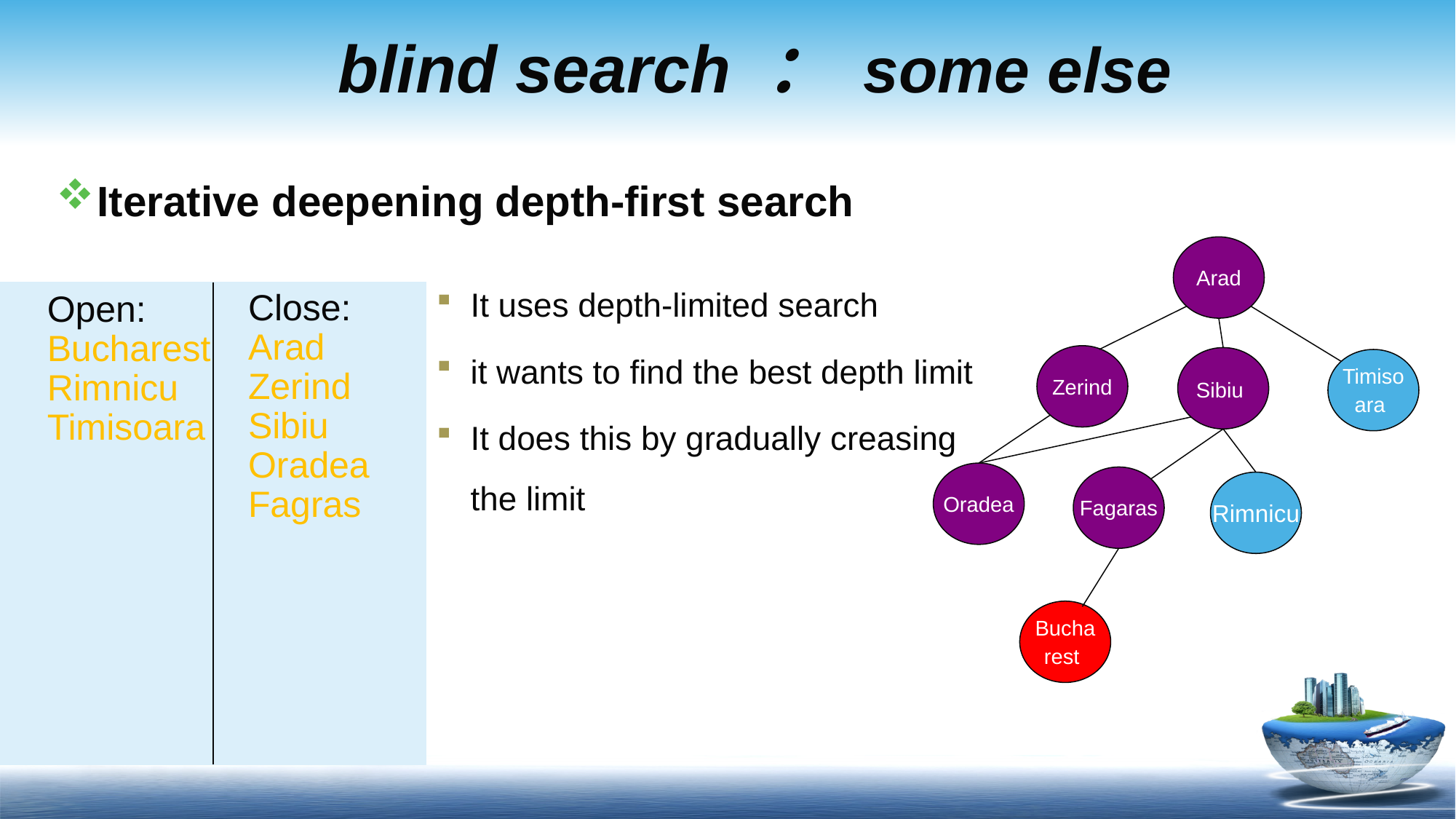

# blind search ： some else
Iterative deepening depth-ﬁrst search
Arad
It uses depth-limited search
it wants to find the best depth limit
It does this by gradually creasing the limit

Close:
Arad
Zerind
Sibiu
Oradea
Fagras
Open:
Bucharest
Rimnicu
Timisoara
Zerind
Sibiu
Timisoara
Oradea
Fagaras
Rimnicu
Bucharest